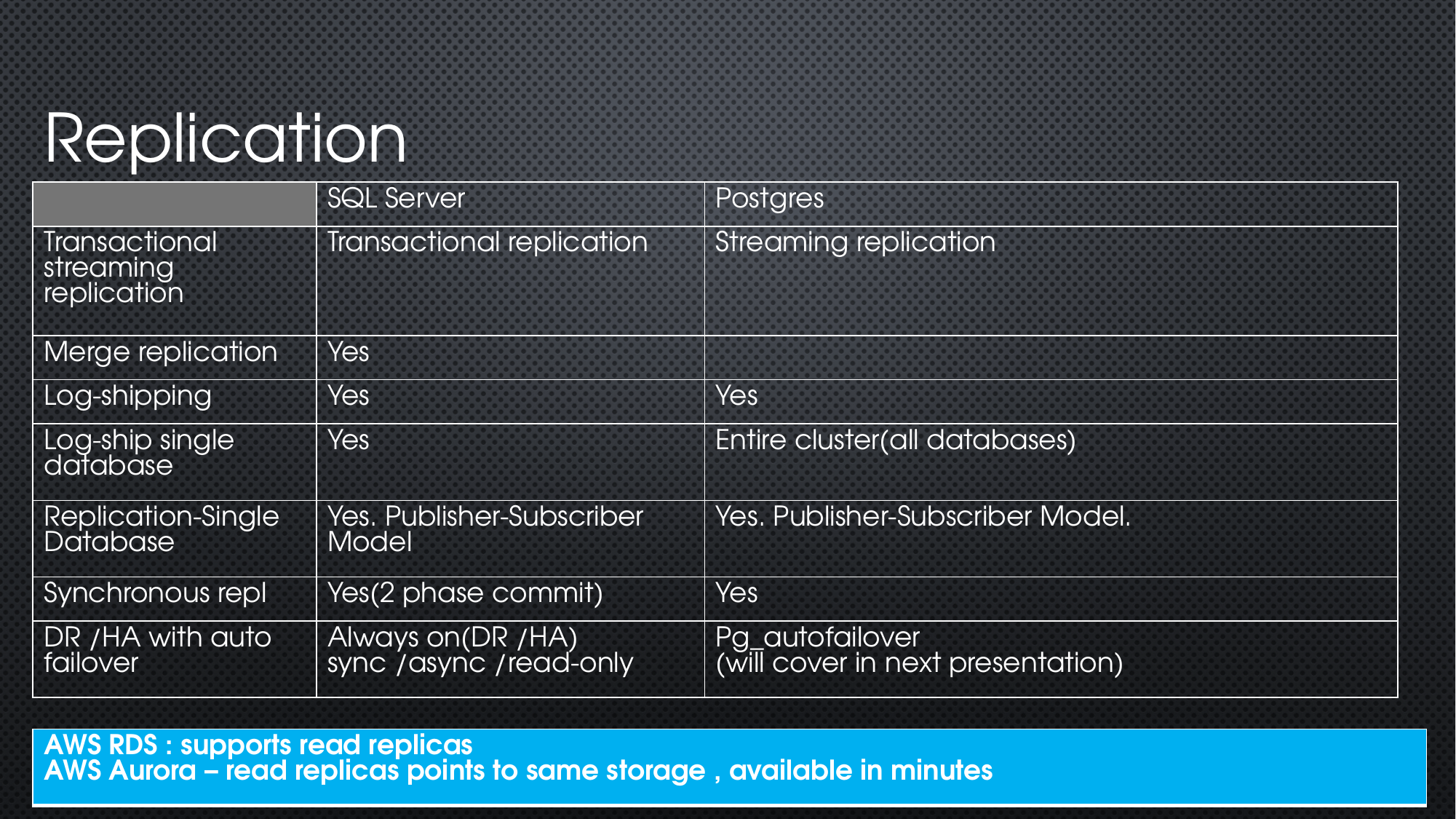

Replication
|  | SQL Server | Postgres |
| --- | --- | --- |
| Transactional streaming replication | Transactional replication | Streaming replication |
| Merge replication | Yes |  |
| Log-shipping | Yes | Yes |
| Log-ship single database | Yes | Entire cluster(all databases) |
| Replication-Single Database | Yes. Publisher-Subscriber Model | Yes. Publisher-Subscriber Model. |
| Synchronous repl | Yes(2 phase commit) | Yes |
| DR /HA with auto failover | Always on(DR /HA) sync /async /read-only | Pg\_autofailover (will cover in next presentation) |
| AWS RDS : supports read replicas AWS Aurora – read replicas points to same storage , available in minutes |
| --- |